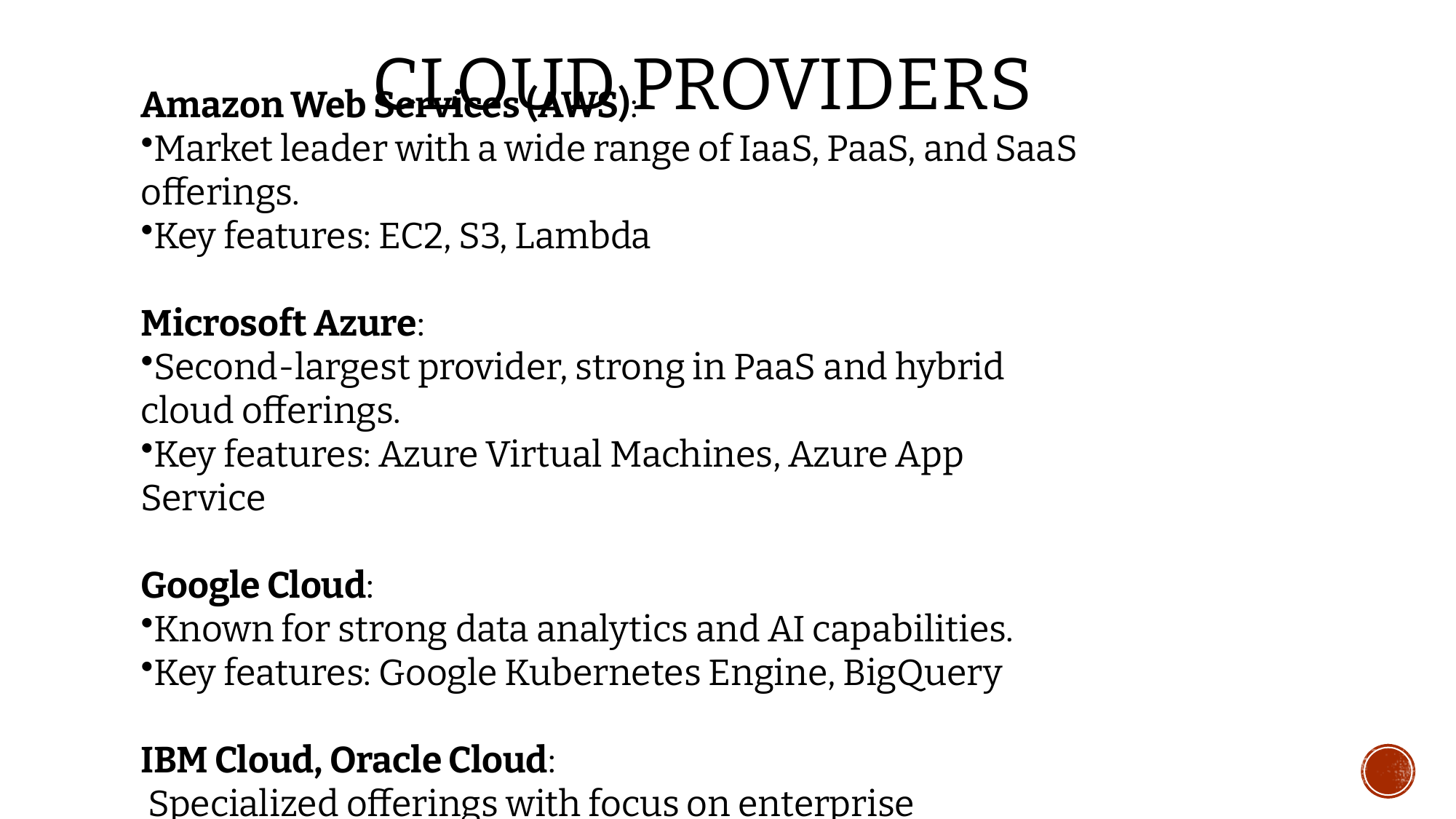

# Cloud Providers
Amazon Web Services (AWS):
Market leader with a wide range of IaaS, PaaS, and SaaS offerings.
Key features: EC2, S3, Lambda

Microsoft Azure:
Second-largest provider, strong in PaaS and hybrid cloud offerings.
Key features: Azure Virtual Machines, Azure App Service

Google Cloud:
Known for strong data analytics and AI capabilities.
Key features: Google Kubernetes Engine, BigQuery

IBM Cloud, Oracle Cloud:
 Specialized offerings with focus on enterprise solutions.